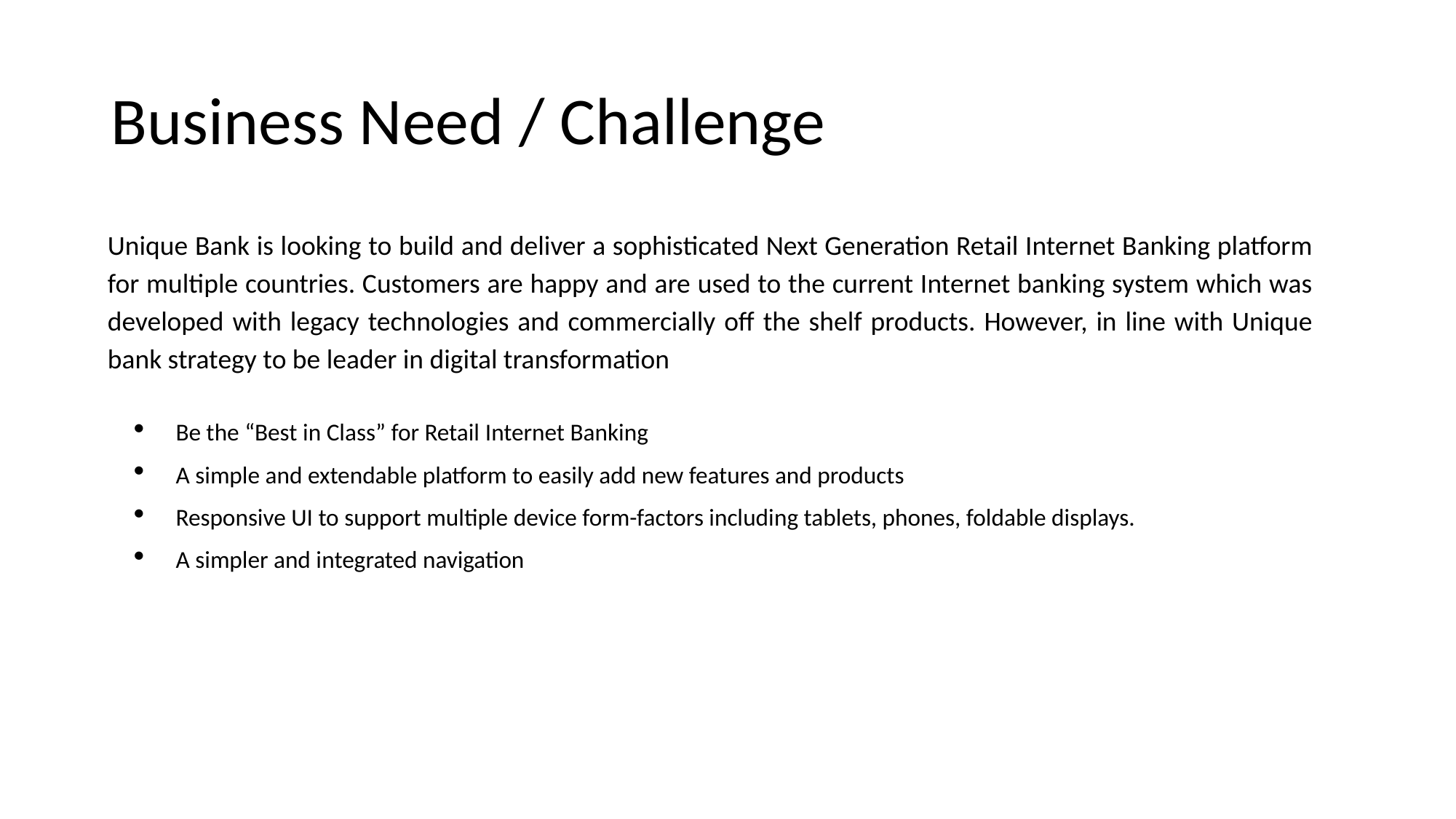

# Business Need / Challenge

Unique Bank is looking to build and deliver a sophisticated Next Generation Retail Internet Banking platform for multiple countries. Customers are happy and are used to the current Internet banking system which was developed with legacy technologies and commercially off the shelf products. However, in line with Unique bank strategy to be leader in digital transformation

Be the “Best in Class” for Retail Internet Banking
A simple and extendable platform to easily add new features and products
Responsive UI to support multiple device form-factors including tablets, phones, foldable displays.
A simpler and integrated navigation